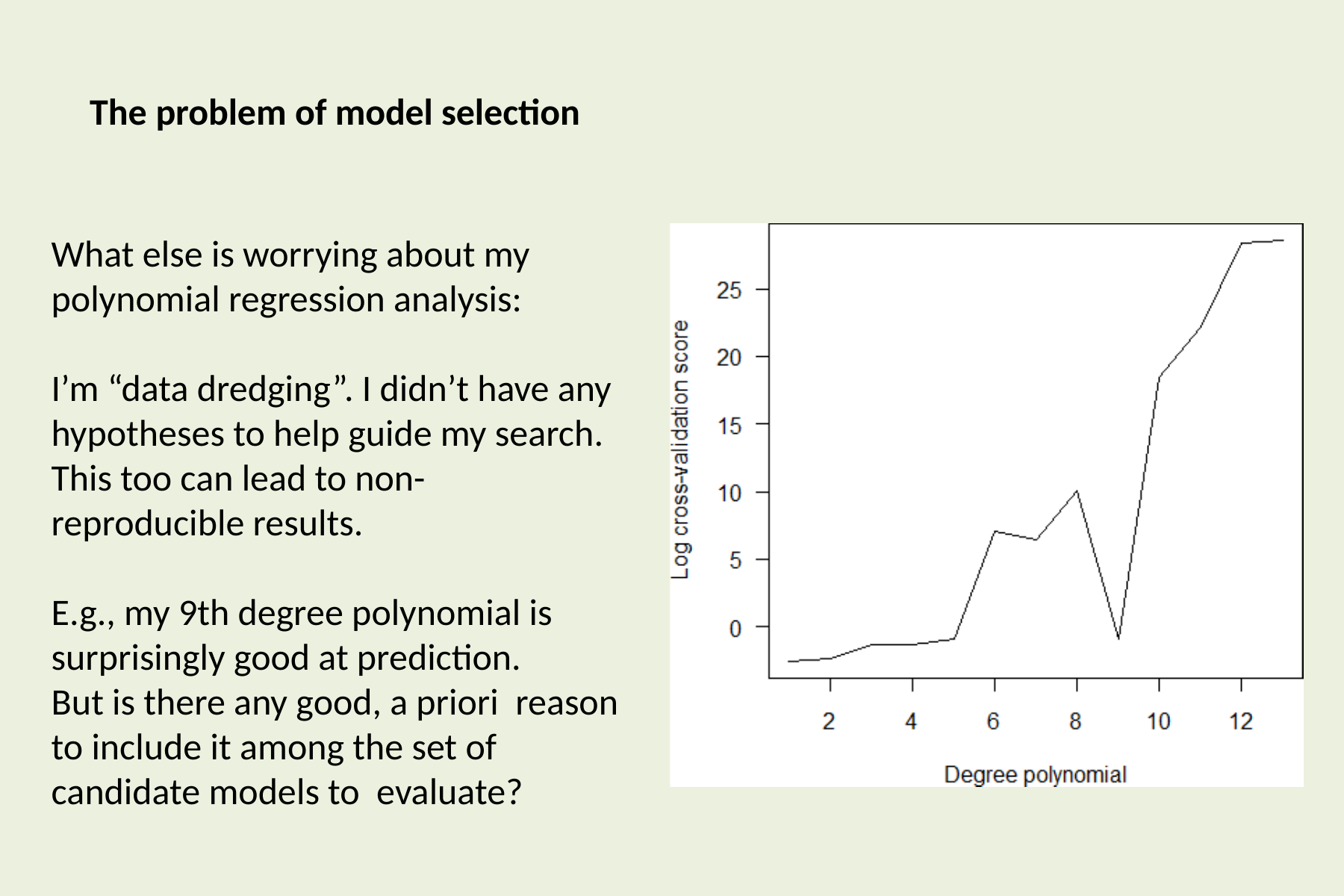

# The problem of model selection
What else is worrying about my polynomial regression analysis:

I’m “data dredging”. I didn’t have any  hypotheses to help guide my search.  This too can lead to non-  reproducible results.

E.g., my 9th degree polynomial is  surprisingly good at prediction.
But is there any good, a priori  reason to include it among the set of candidate models to  evaluate?